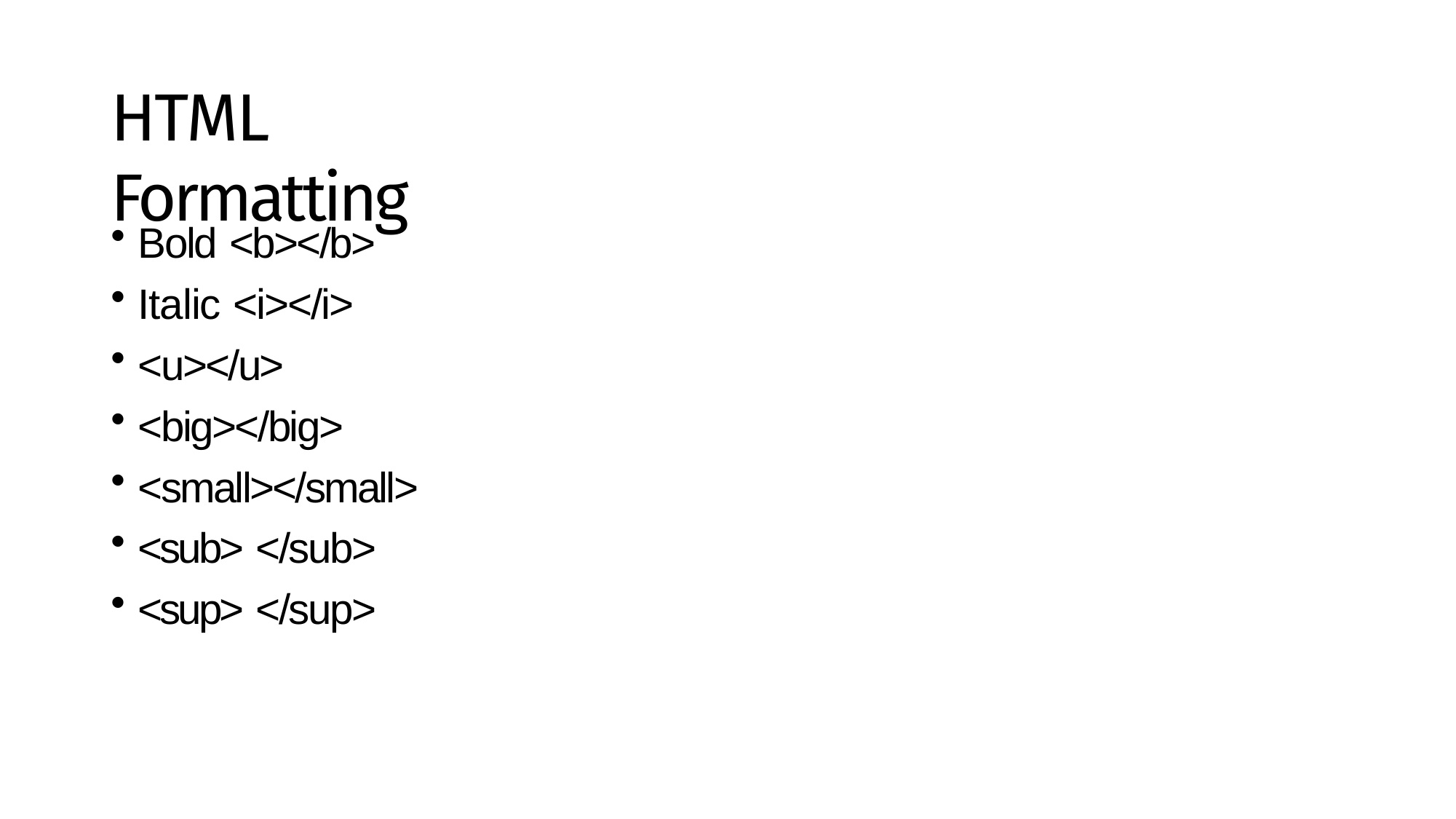

# HTML Formatting
Bold <b></b>
Italic <i></i>
<u></u>
<big></big>
<small></small>
<sub> </sub>
<sup> </sup>